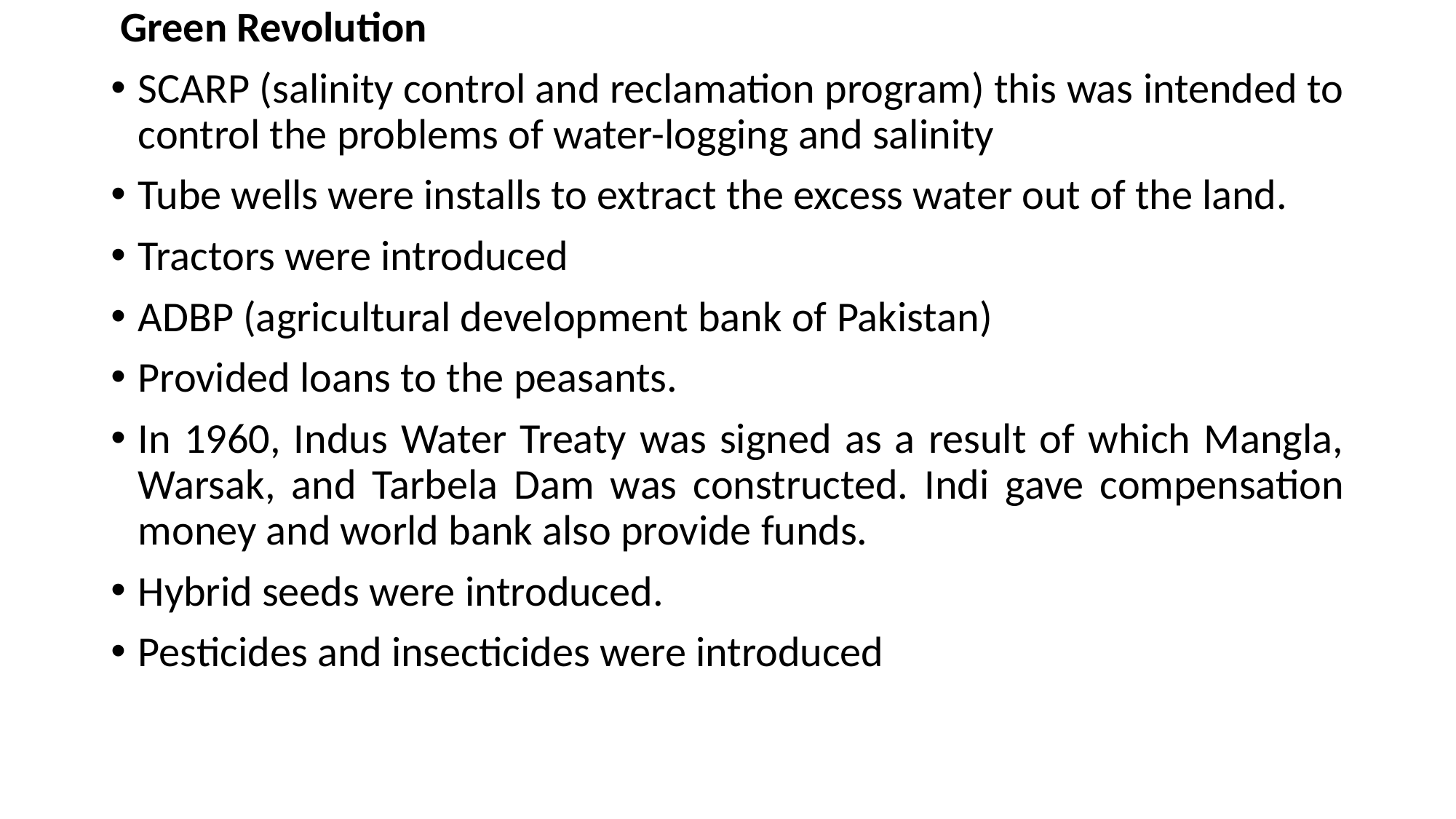

Green Revolution
SCARP (salinity control and reclamation program) this was intended to control the problems of water-logging and salinity
Tube wells were installs to extract the excess water out of the land.
Tractors were introduced
ADBP (agricultural development bank of Pakistan)
Provided loans to the peasants.
In 1960, Indus Water Treaty was signed as a result of which Mangla, Warsak, and Tarbela Dam was constructed. Indi gave compensation money and world bank also provide funds.
Hybrid seeds were introduced.
Pesticides and insecticides were introduced